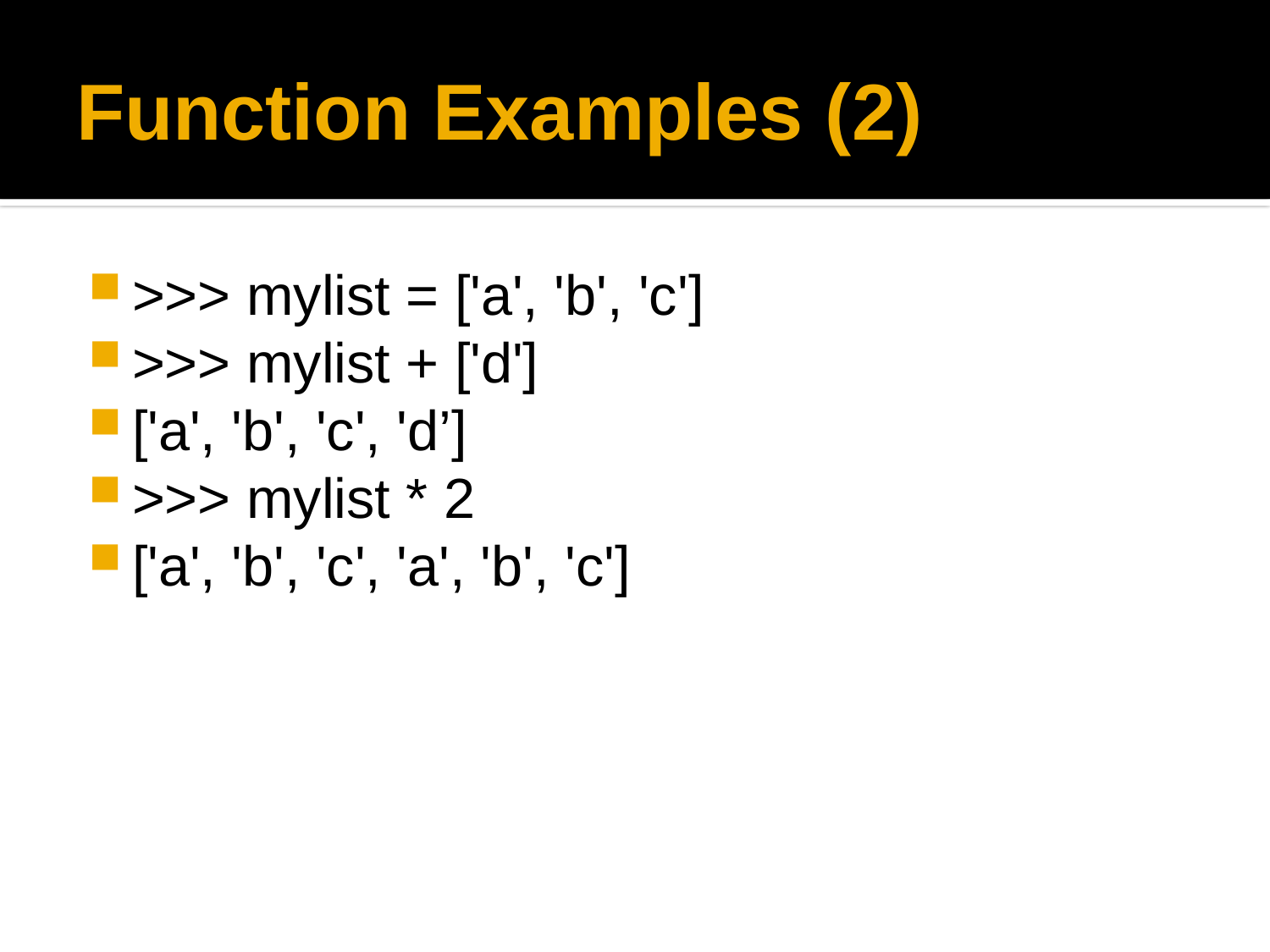

# Function Examples (2)
>>> mylist = ['a', 'b', 'c']
>>> mylist + ['d']
['a', 'b', 'c', 'd’]
>>> mylist * 2
['a', 'b', 'c', 'a', 'b', 'c']